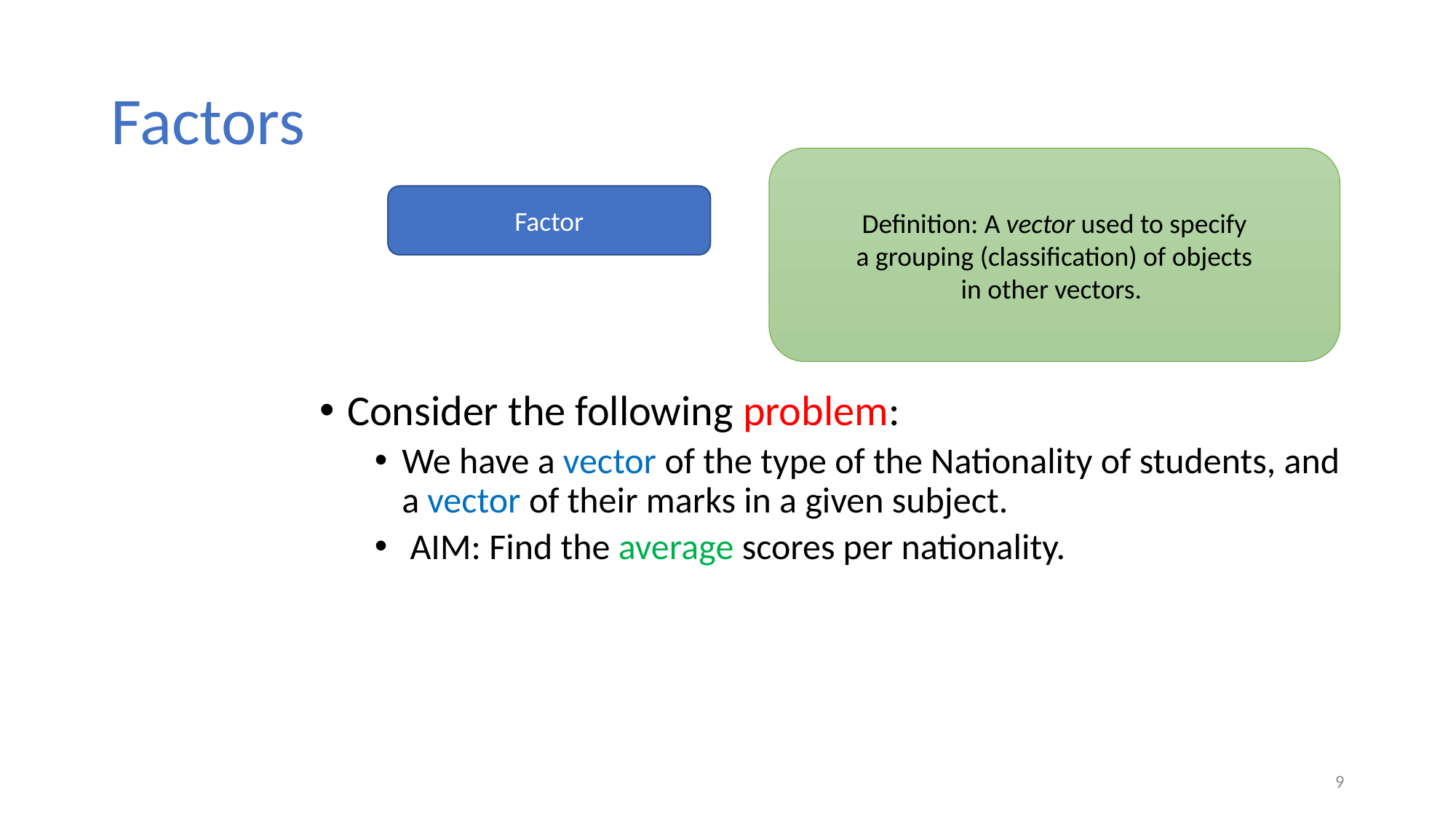

# Factors
Definition: A vector used to specify
a grouping (classification) of objects
in other vectors.
Factor
Consider the following problem:
We have a vector of the type of the Nationality of students, and a vector of their marks in a given subject.
 AIM: Find the average scores per nationality.
9